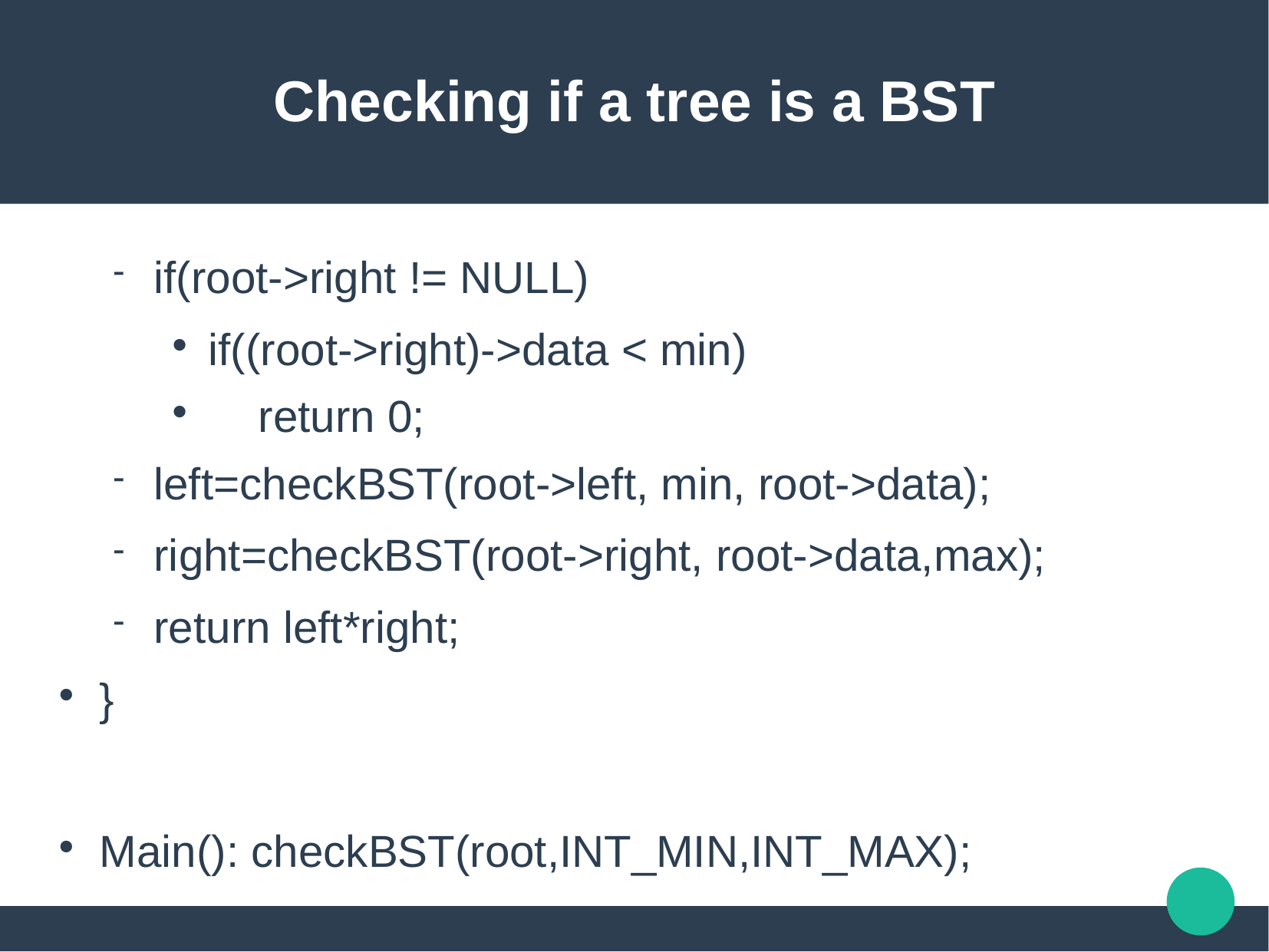

Checking if a tree is a BST
if(root->right != NULL)
if((root->right)->data < min)
    return 0;
left=checkBST(root->left, min, root->data);
right=checkBST(root->right, root->data,max);
return left*right;
}

Main(): checkBST(root,INT_MIN,INT_MAX);